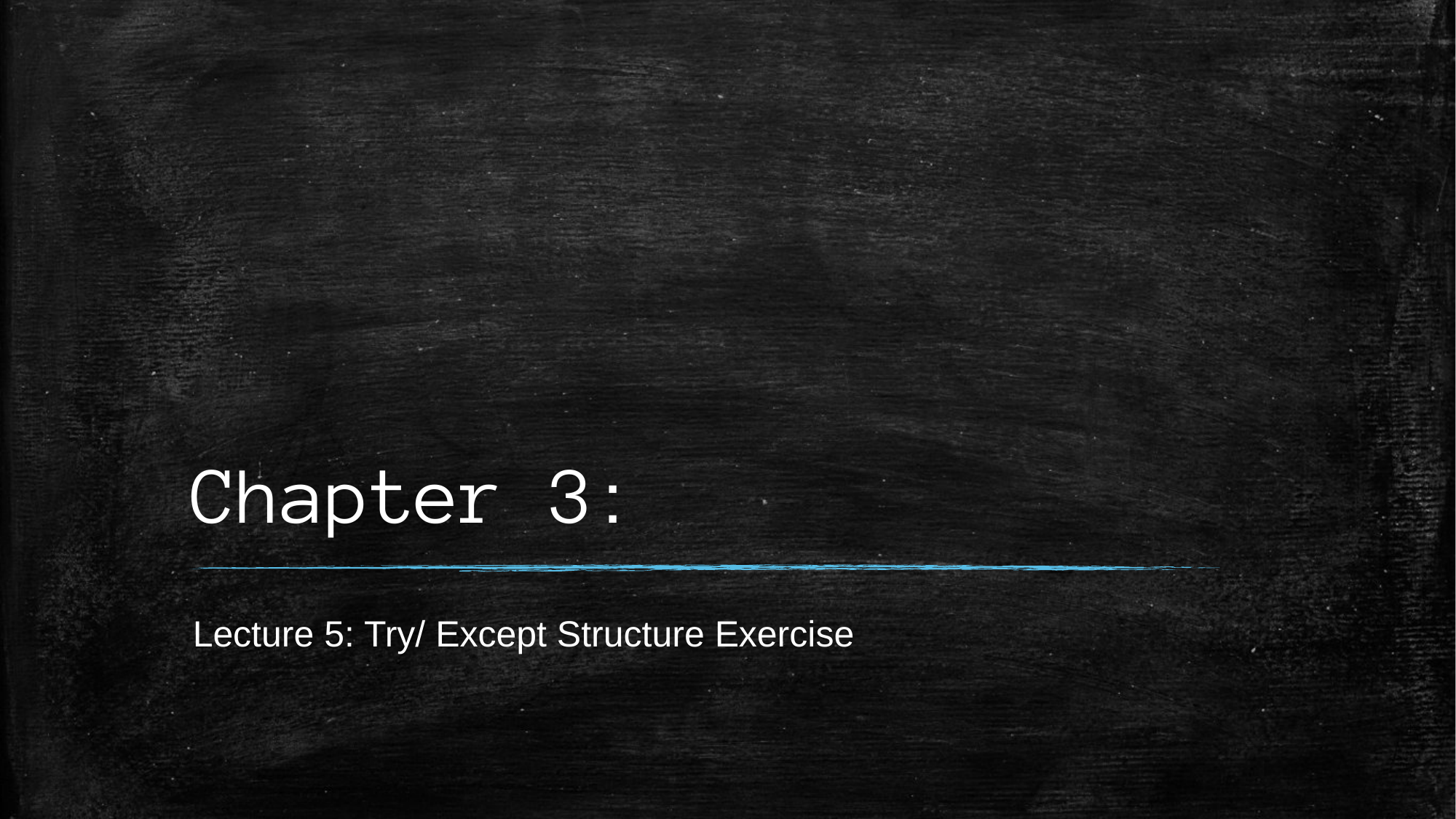

# Chapter 3:
Lecture 5: Try/ Except Structure Exercise